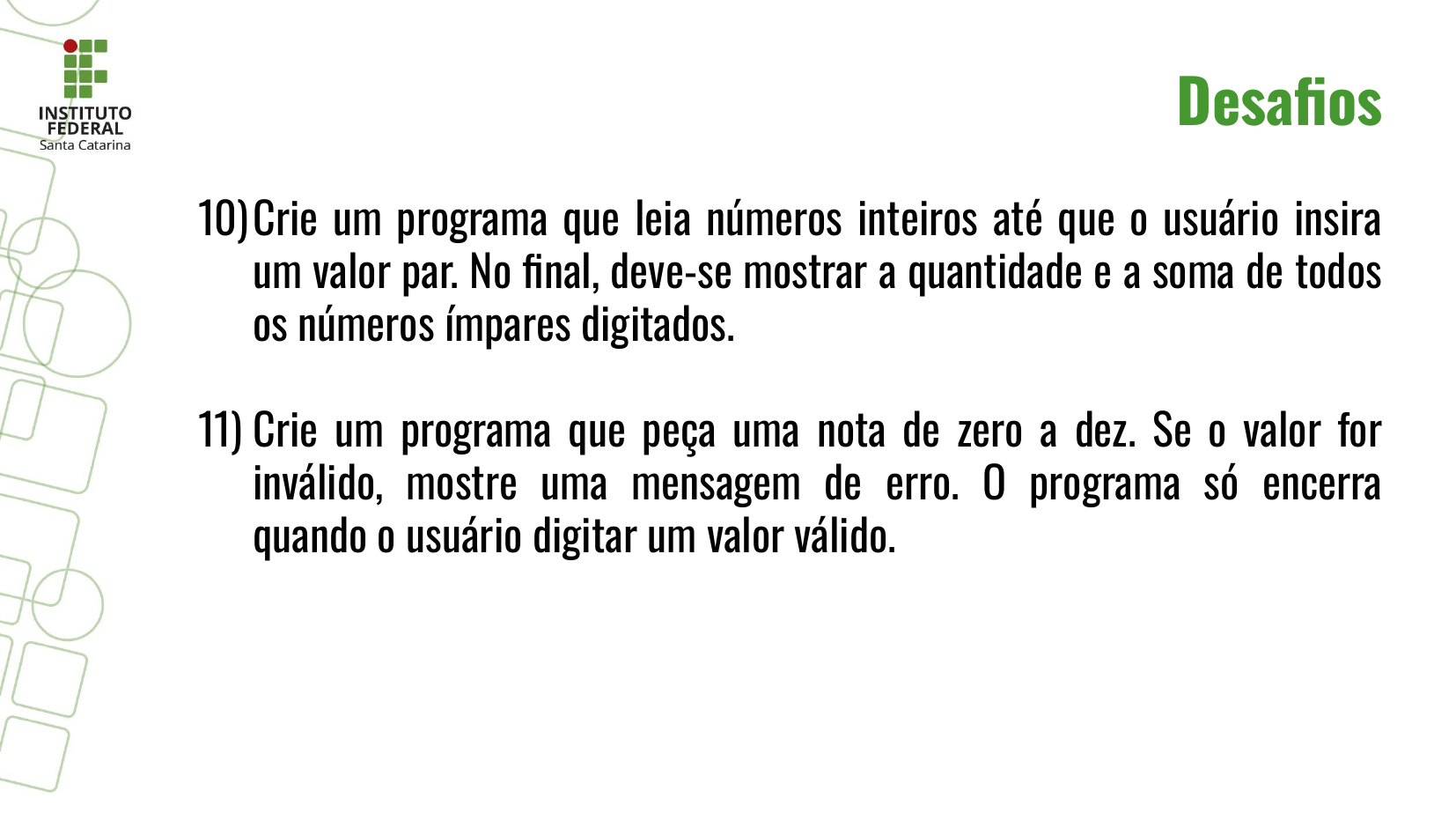

Desafios
Crie um programa que leia números inteiros até que o usuário insira um valor par. No final, deve-se mostrar a quantidade e a soma de todos os números ímpares digitados.

Crie um programa que peça uma nota de zero a dez. Se o valor for inválido, mostre uma mensagem de erro. O programa só encerra quando o usuário digitar um valor válido.